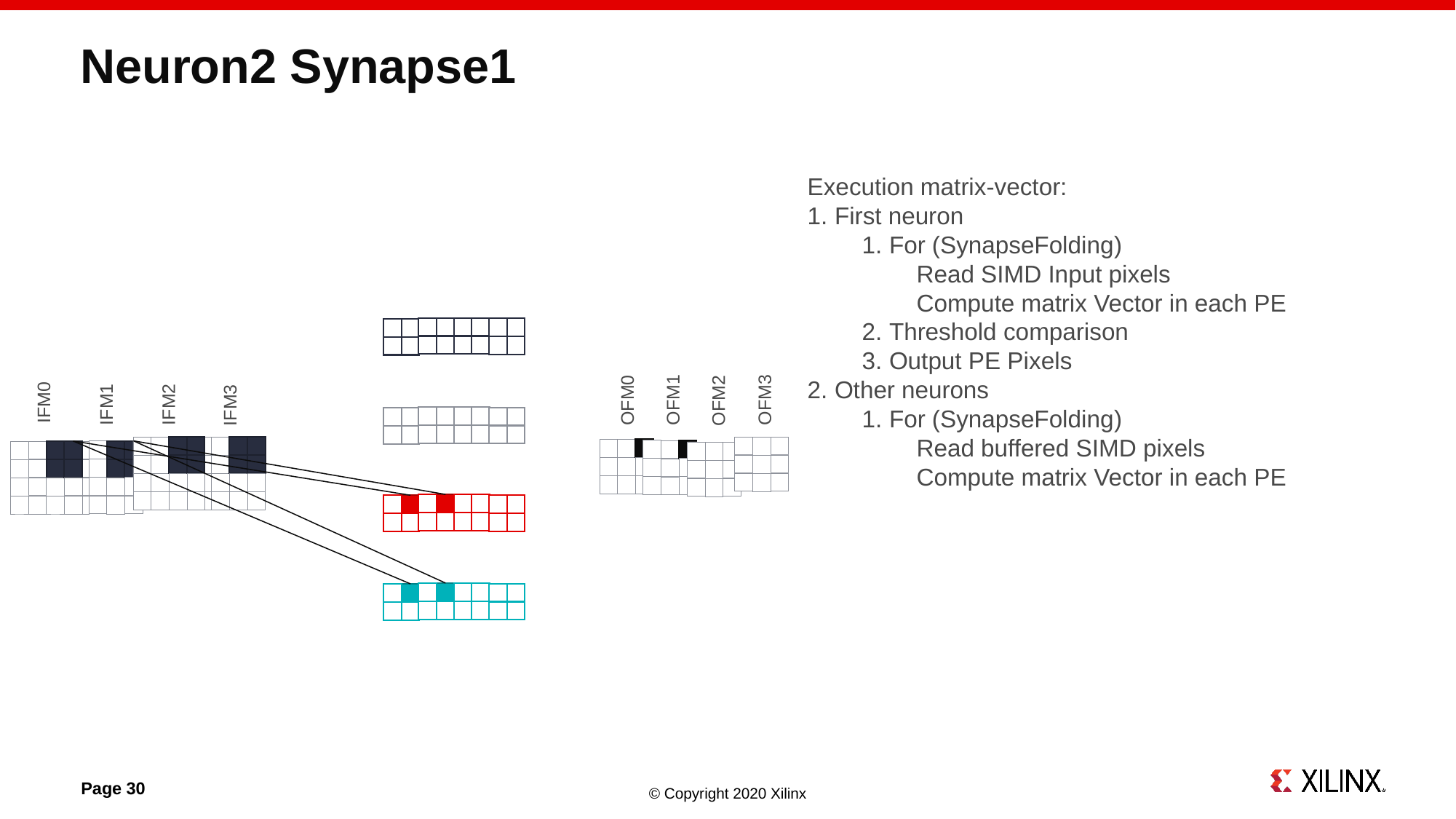

# Neuron2 Synapse1
Execution matrix-vector:
First neuron
For (SynapseFolding)
Read SIMD Input pixels
Compute matrix Vector in each PE
Threshold comparison
Output PE Pixels
Other neurons
For (SynapseFolding)
Read buffered SIMD pixels
Compute matrix Vector in each PE

OFM3
OFM1
OFM0
OFM2
IFM0
IFM1
IFM2
IFM3

Page 30